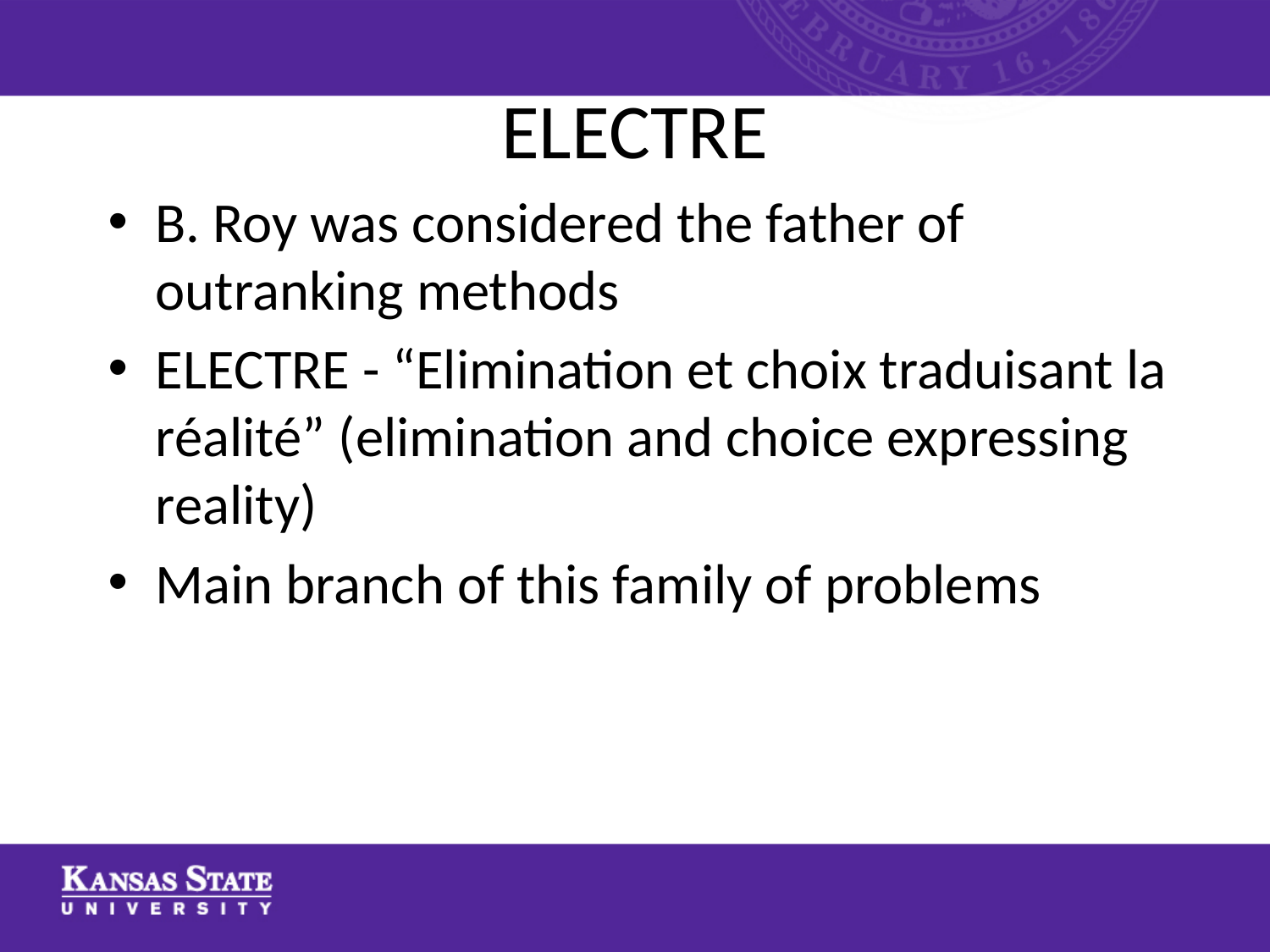

# ELECTRE
B. Roy was considered the father of outranking methods
ELECTRE - “Elimination et choix traduisant la réalité” (elimination and choice expressing reality)
Main branch of this family of problems